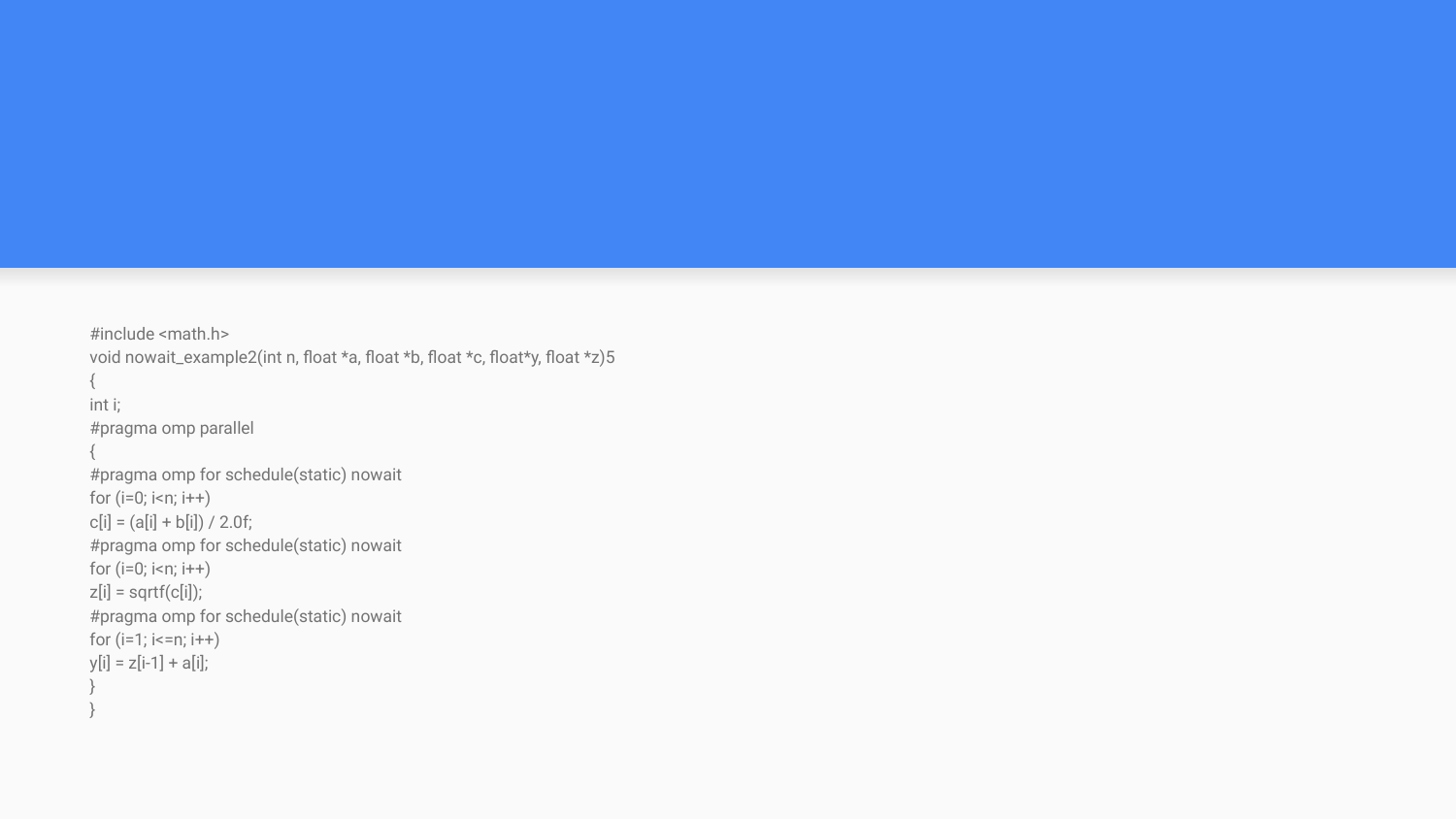

#
#include <math.h>
void nowait_example2(int n, float *a, float *b, float *c, float*y, float *z)5
{
int i;
#pragma omp parallel
{
#pragma omp for schedule(static) nowait
for (i=0; i<n; i++)
c[i] = (a[i] + b[i]) / 2.0f;
#pragma omp for schedule(static) nowait
for (i=0; i<n; i++)
z[i] = sqrtf(c[i]);
#pragma omp for schedule(static) nowait
for (i=1; i<=n; i++)
y[i] = z[i-1] + a[i];
}
}